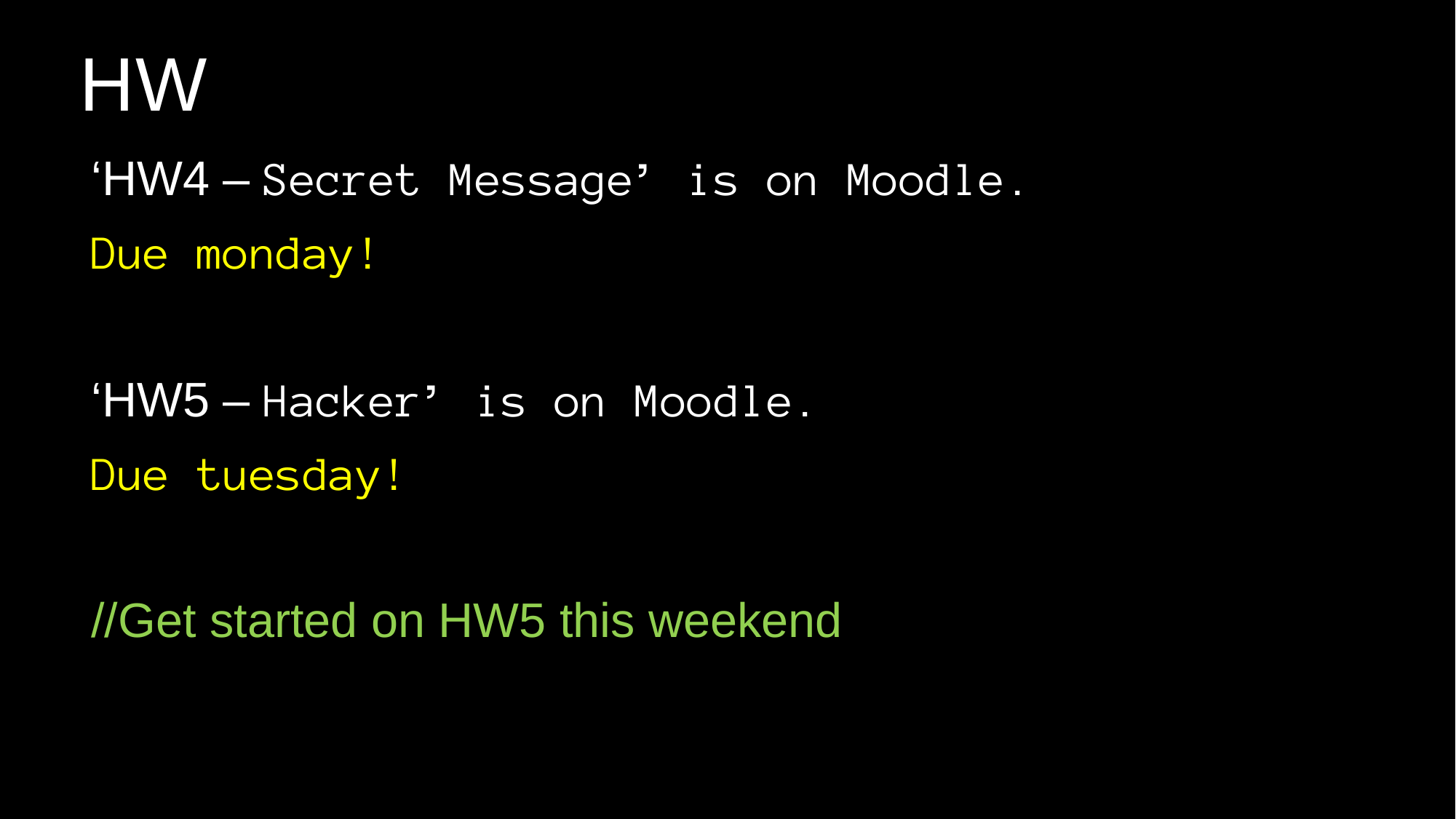

# HW
‘HW4 – Secret Message’ is on Moodle.
Due monday!

‘HW5 – Hacker’ is on Moodle.
Due tuesday!

//Get started on HW5 this weekend